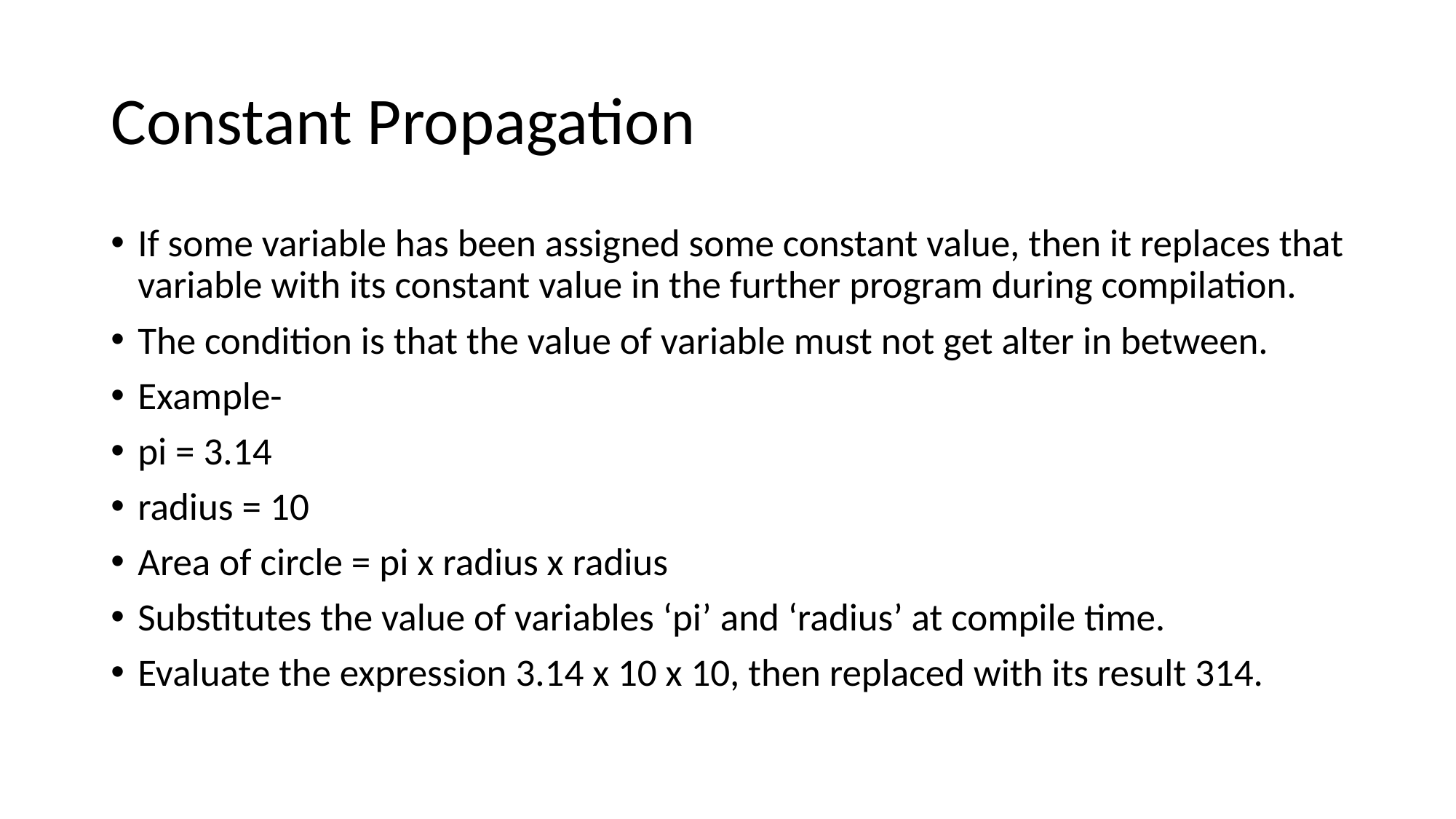

# Constant Propagation
If some variable has been assigned some constant value, then it replaces that variable with its constant value in the further program during compilation.
The condition is that the value of variable must not get alter in between.
Example-
pi = 3.14
radius = 10
Area of circle = pi x radius x radius
Substitutes the value of variables ‘pi’ and ‘radius’ at compile time.
Evaluate the expression 3.14 x 10 x 10, then replaced with its result 314.